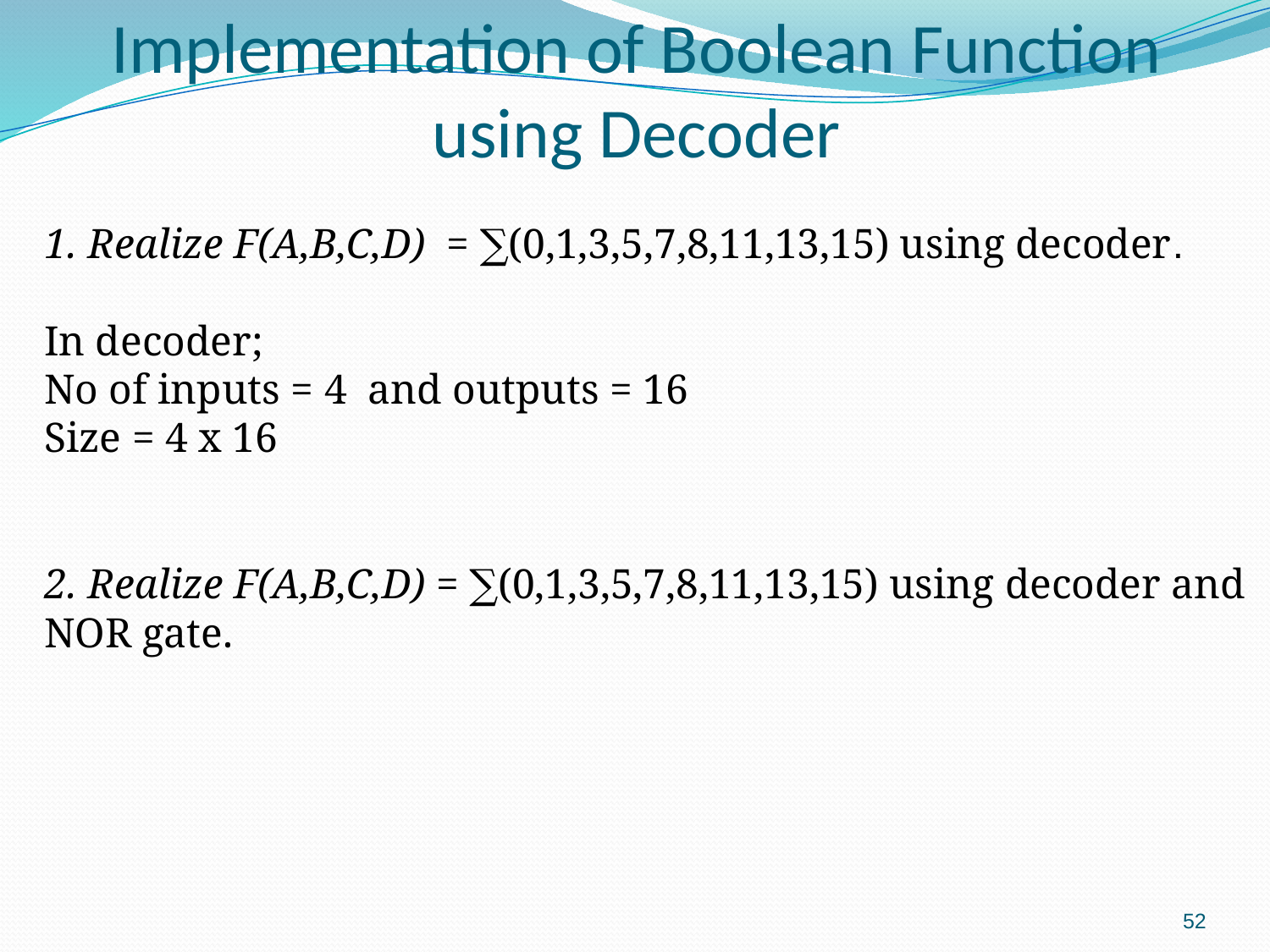

# Implementation of Boolean Function using Decoder
1. Realize F(A,B,C,D)  = ∑(0,1,3,5,7,8,11,13,15) using decoder.

In decoder;
No of inputs = 4  and outputs = 16
Size = 4 x 16

2. Realize F(A,B,C,D) = ∑(0,1,3,5,7,8,11,13,15) using decoder and NOR gate.

52